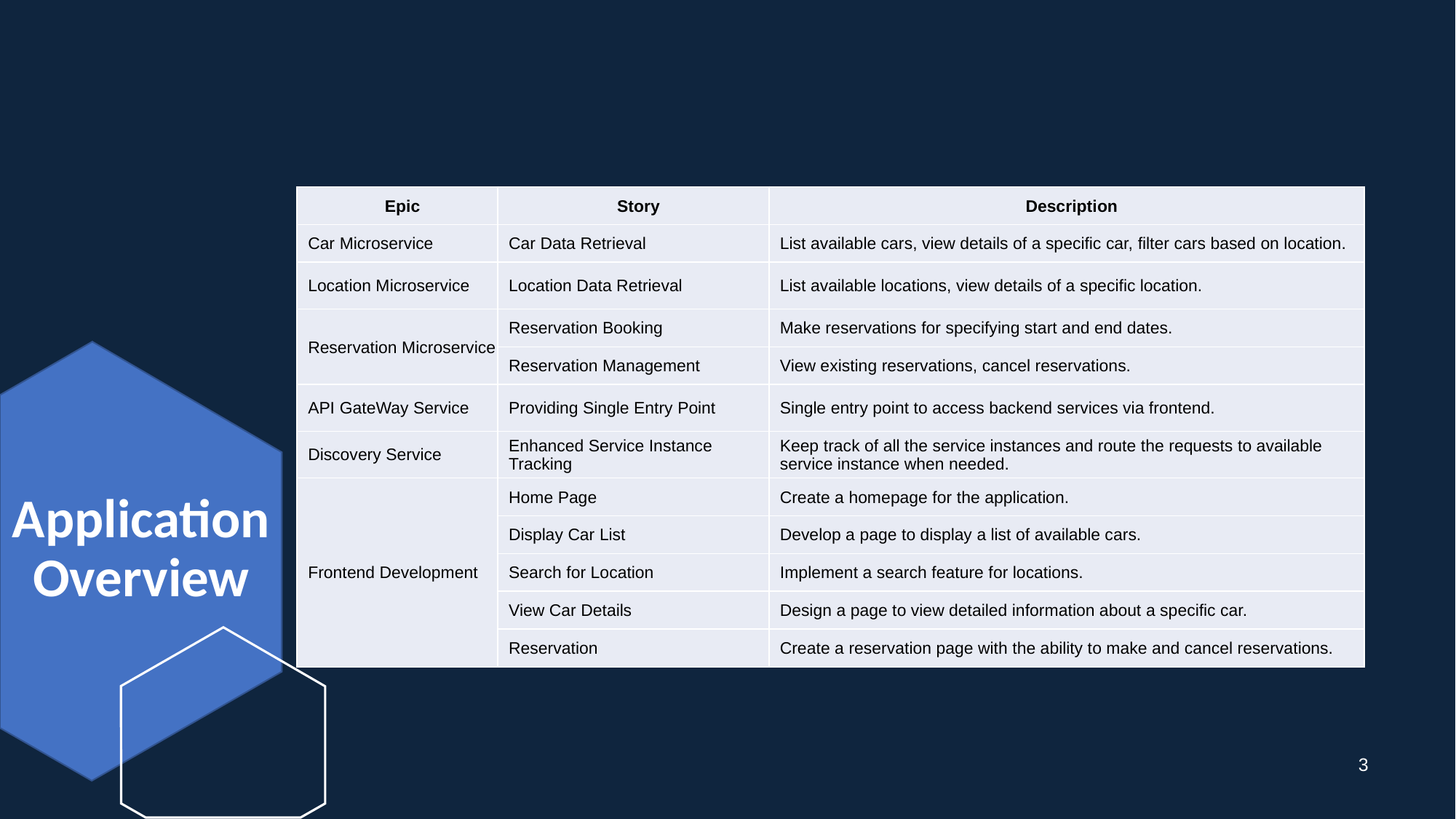

| Epic | Story | Description |
| --- | --- | --- |
| Car Microservice | Car Data Retrieval | List available cars, view details of a specific car, filter cars based on location. |
| Location Microservice | Location Data Retrieval | List available locations, view details of a specific location. |
| Reservation Microservice | Reservation Booking | Make reservations for specifying start and end dates. |
|  | Reservation Management | View existing reservations, cancel reservations. |
| API GateWay Service | Providing Single Entry Point | Single entry point to access backend services via frontend. |
| Discovery Service | Enhanced Service Instance Tracking | Keep track of all the service instances and route the requests to available service instance when needed. |
| Frontend Development | Home Page | Create a homepage for the application. |
|  | Display Car List | Develop a page to display a list of available cars. |
|  | Search for Location | Implement a search feature for locations. |
|  | View Car Details | Design a page to view detailed information about a specific car. |
|  | Reservation | Create a reservation page with the ability to make and cancel reservations. |
# Application Overview
3